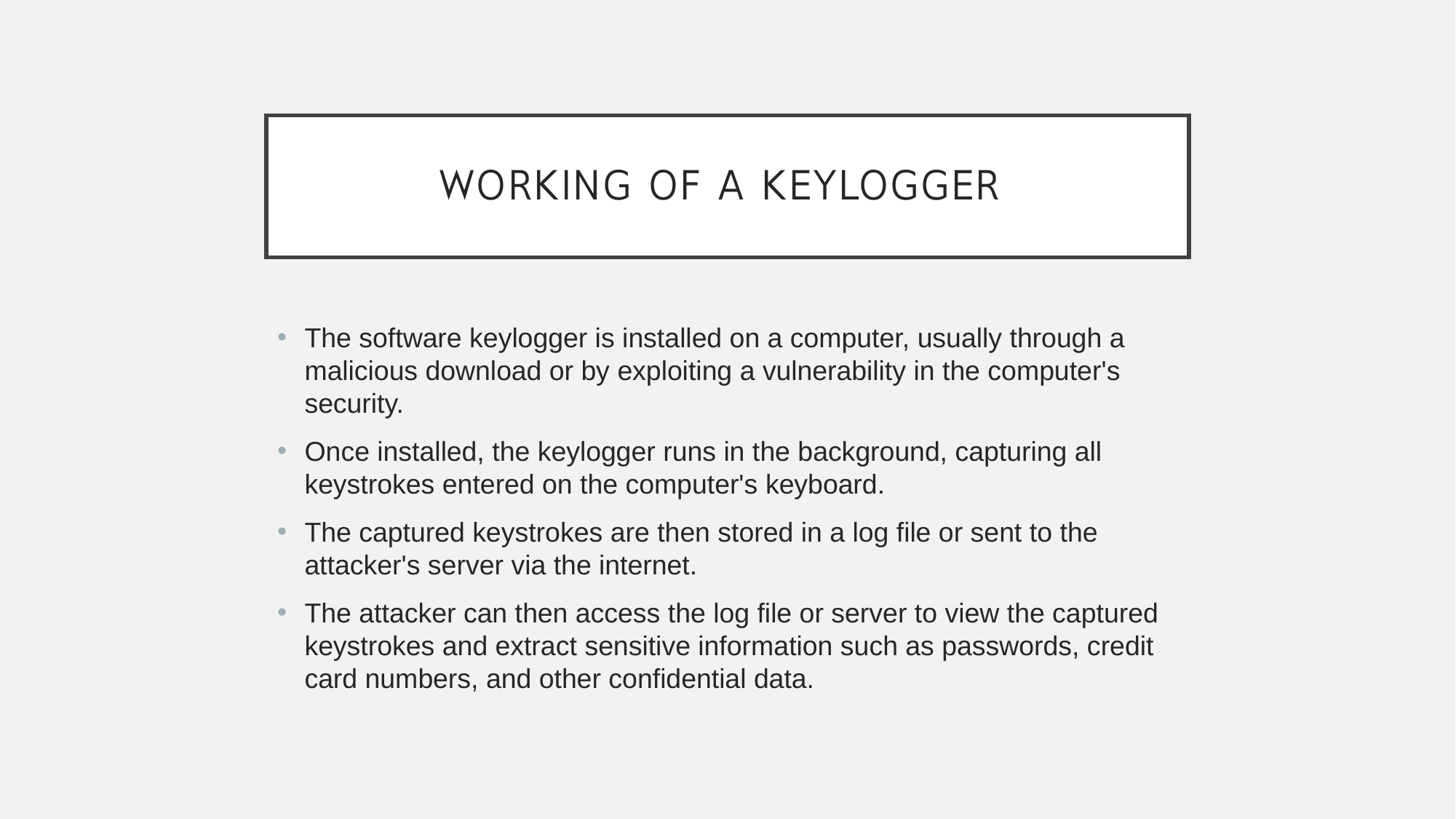

# Working of a keylogger
The software keylogger is installed on a computer, usually through a malicious download or by exploiting a vulnerability in the computer's security.
Once installed, the keylogger runs in the background, capturing all keystrokes entered on the computer's keyboard.
The captured keystrokes are then stored in a log file or sent to the attacker's server via the internet.
The attacker can then access the log file or server to view the captured keystrokes and extract sensitive information such as passwords, credit card numbers, and other confidential data.